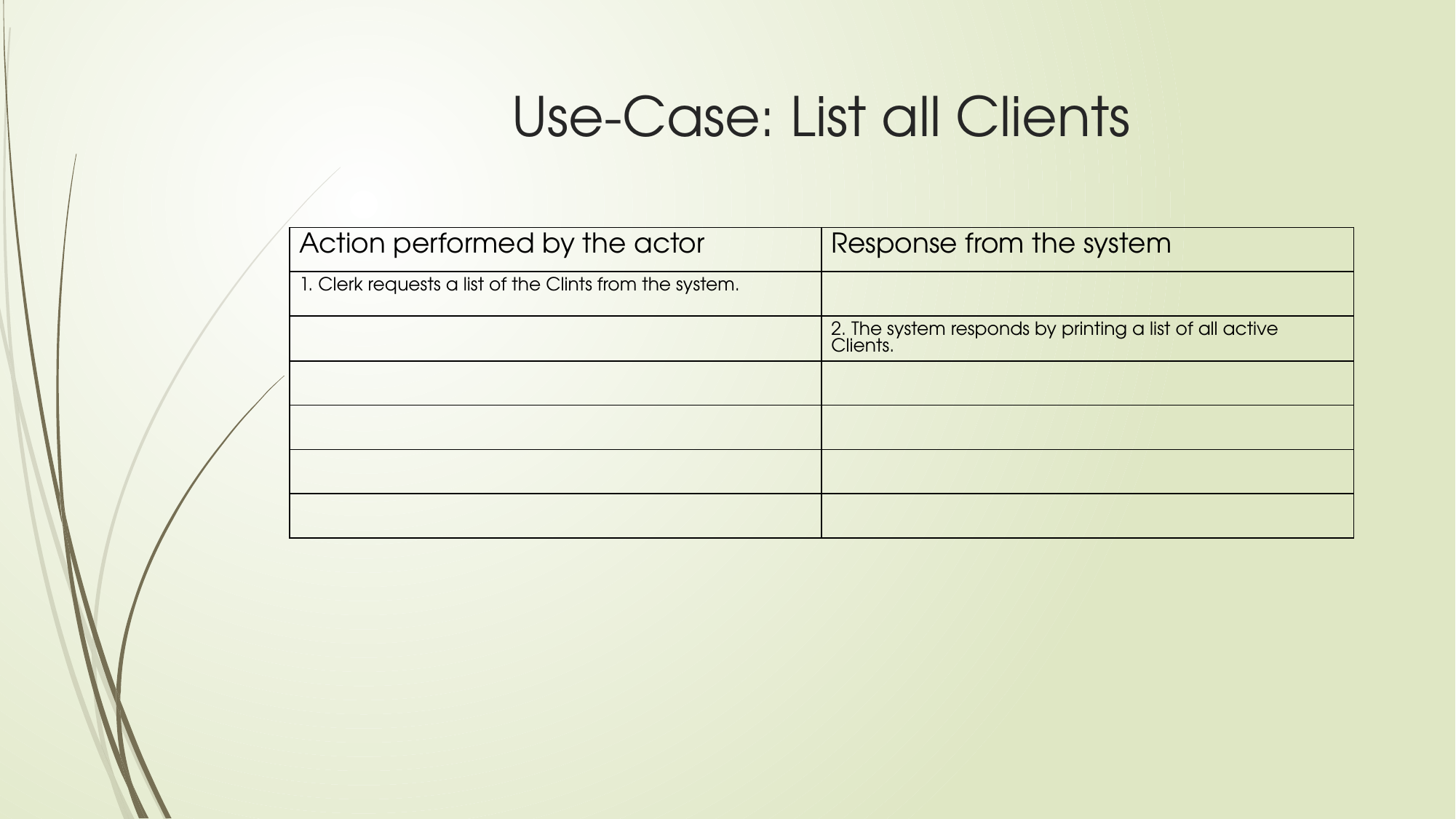

# Use-Case: List all Clients
| Action performed by the actor | Response from the system |
| --- | --- |
| 1. Clerk requests a list of the Clints from the system. |  |
|  | 2. The system responds by printing a list of all active Clients. |
|  |  |
|  |  |
|  |  |
|  |  |